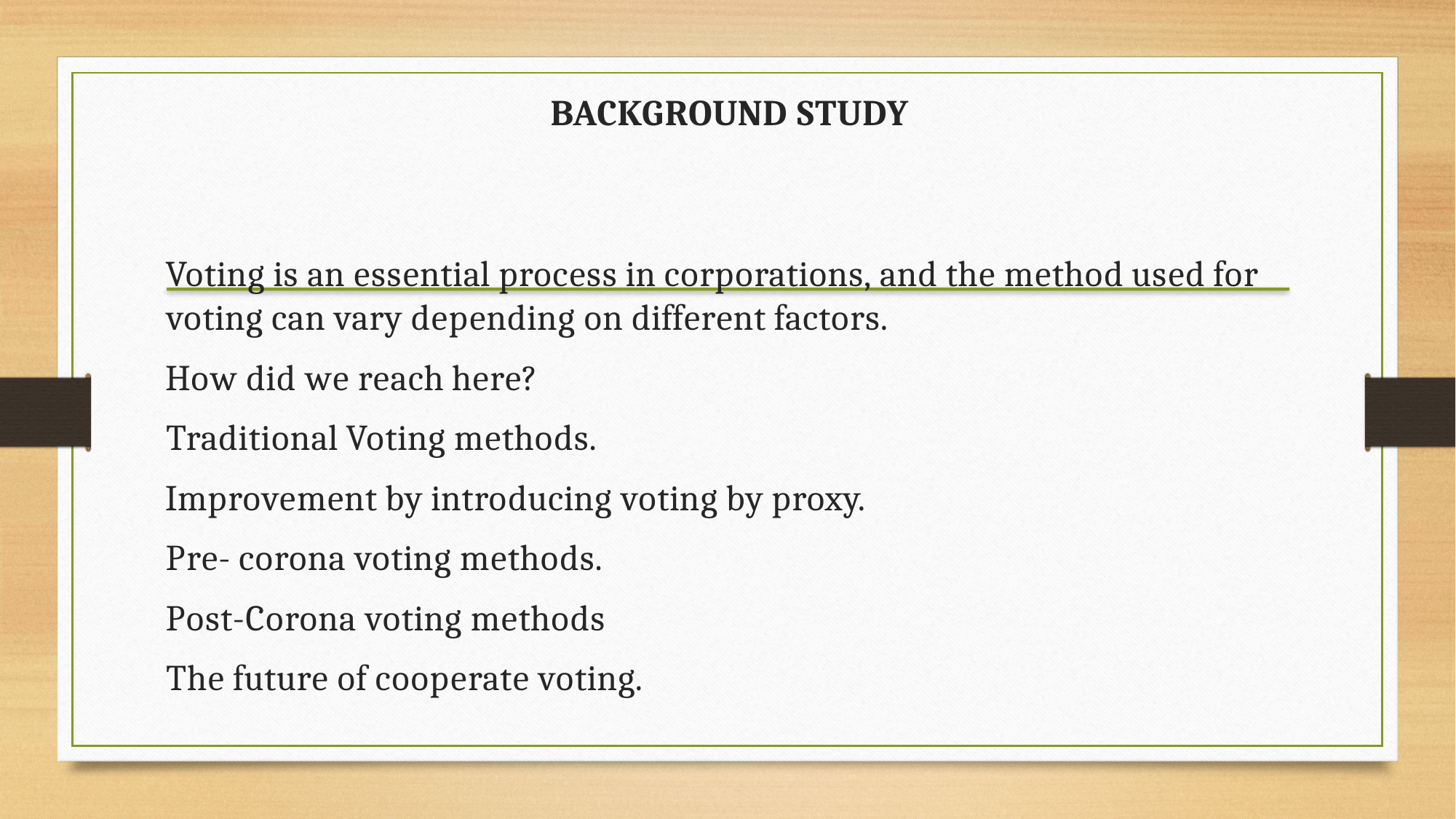

# BACKGROUND STUDY

Voting is an essential process in corporations, and the method used for voting can vary depending on different factors.
How did we reach here?
Traditional Voting methods.
Improvement by introducing voting by proxy.
Pre- corona voting methods.
Post-Corona voting methods
The future of cooperate voting.